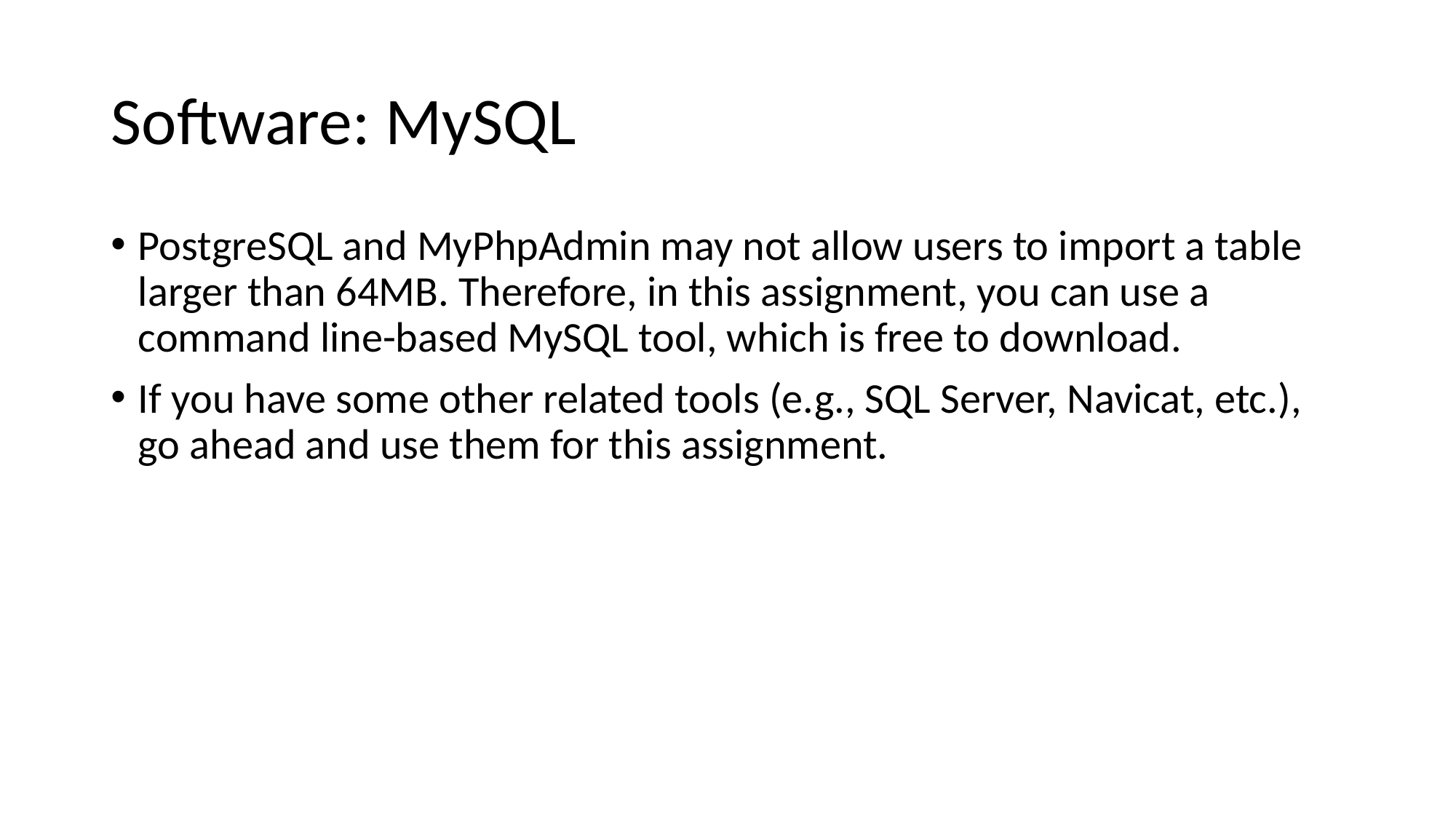

# Software: MySQL
PostgreSQL and MyPhpAdmin may not allow users to import a table larger than 64MB. Therefore, in this assignment, you can use a command line-based MySQL tool, which is free to download.
If you have some other related tools (e.g., SQL Server, Navicat, etc.), go ahead and use them for this assignment.